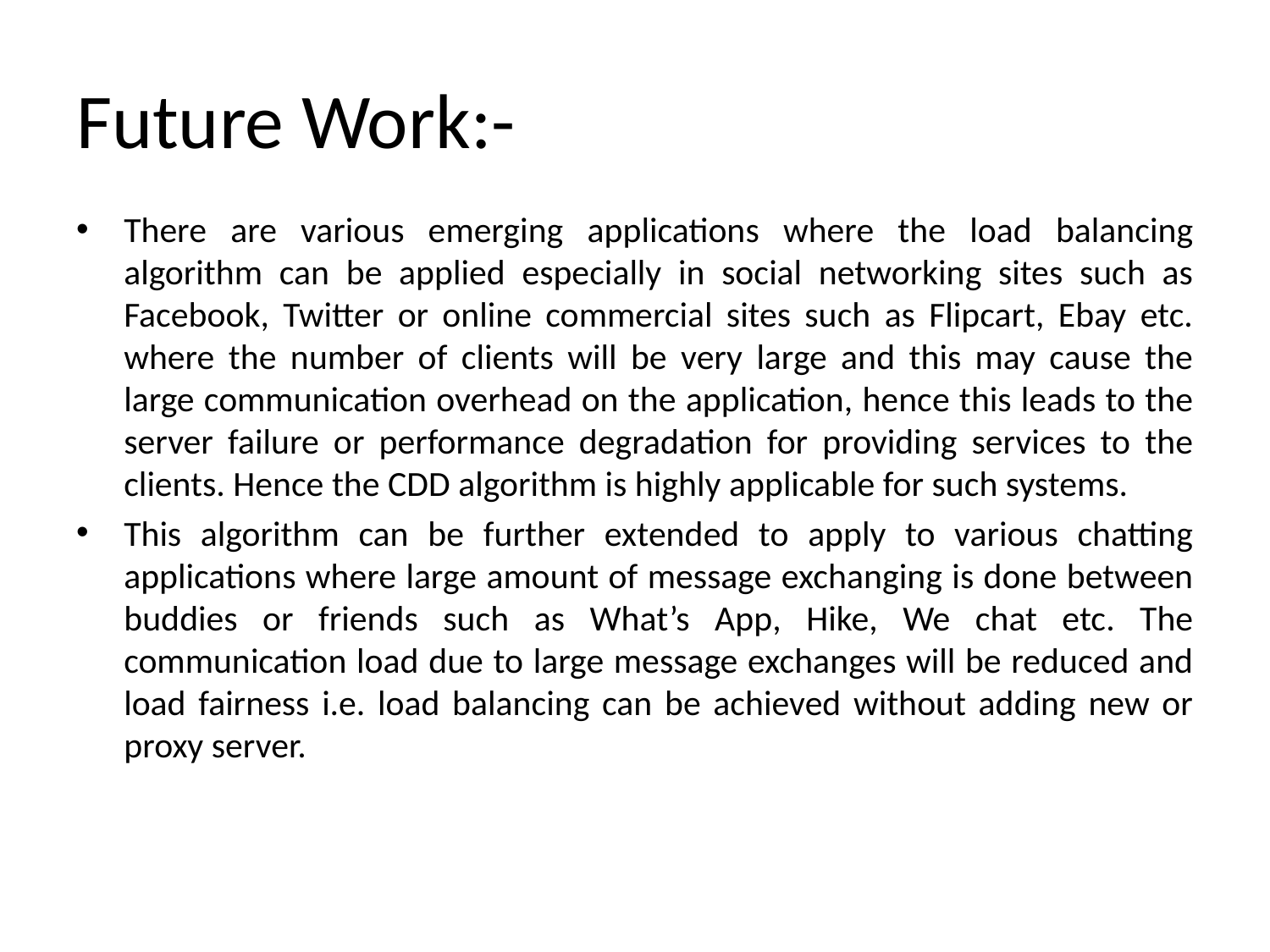

# Future Work:-
There are various emerging applications where the load balancing algorithm can be applied especially in social networking sites such as Facebook, Twitter or online commercial sites such as Flipcart, Ebay etc. where the number of clients will be very large and this may cause the large communication overhead on the application, hence this leads to the server failure or performance degradation for providing services to the clients. Hence the CDD algorithm is highly applicable for such systems.
This algorithm can be further extended to apply to various chatting applications where large amount of message exchanging is done between buddies or friends such as What’s App, Hike, We chat etc. The communication load due to large message exchanges will be reduced and load fairness i.e. load balancing can be achieved without adding new or proxy server.